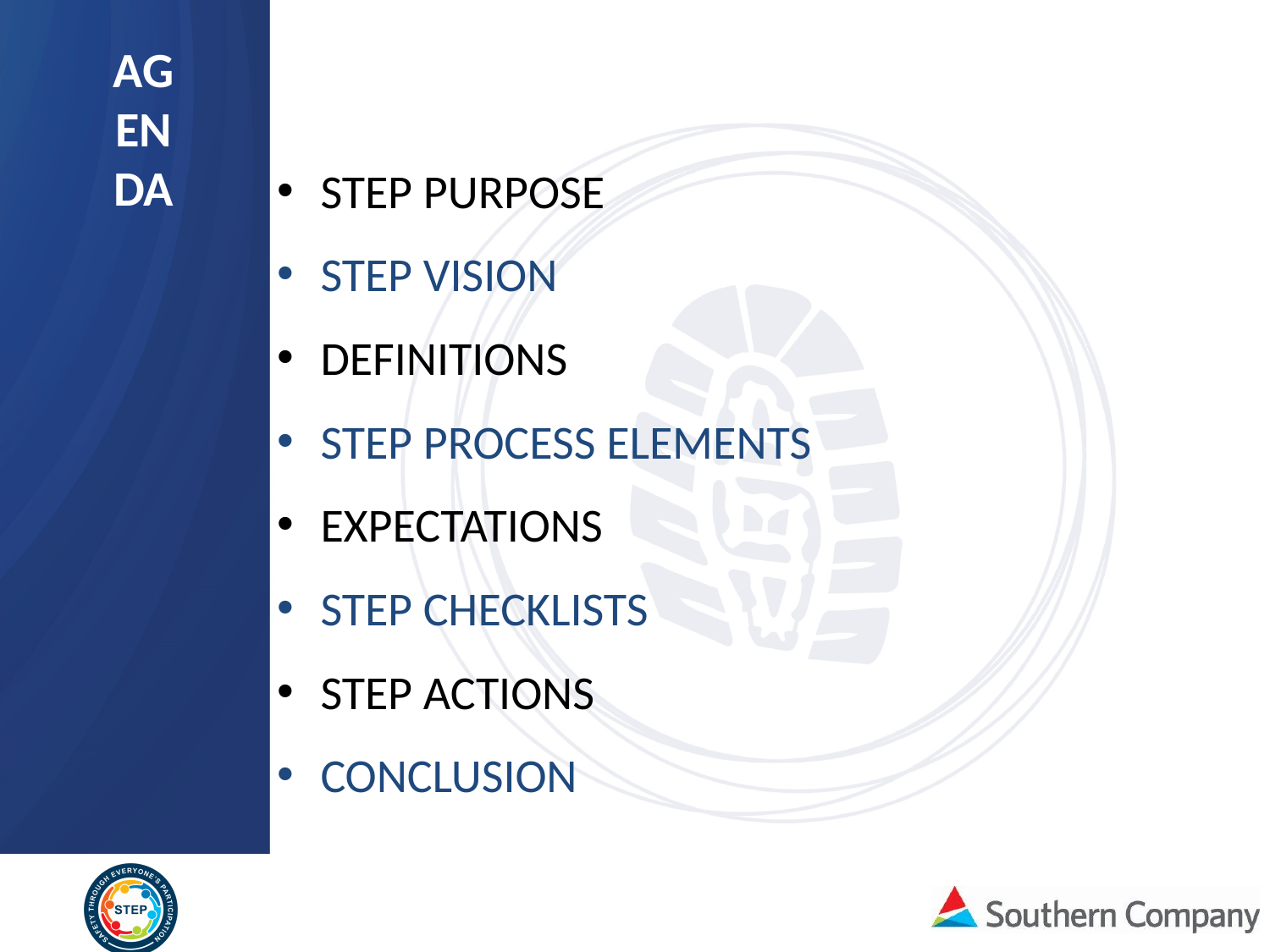

AGENDA
STEP PURPOSE
STEP VISION
DEFINITIONS
STEP PROCESS ELEMENTS
EXPECTATIONS
STEP CHECKLISTS
STEP ACTIONS
CONCLUSION